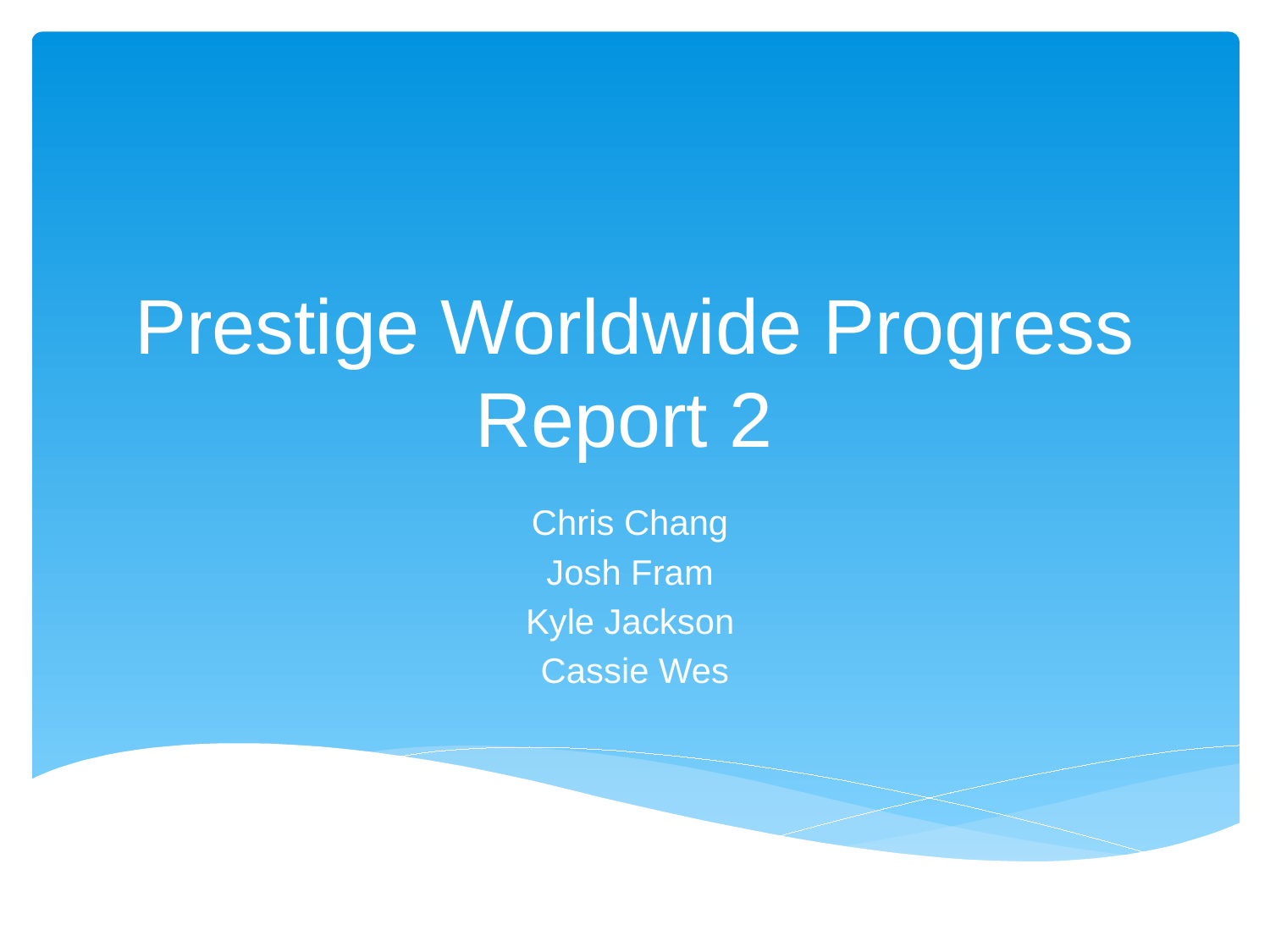

# Prestige Worldwide Progress Report 2
Chris Chang
Josh Fram
Kyle Jackson
Cassie Wes